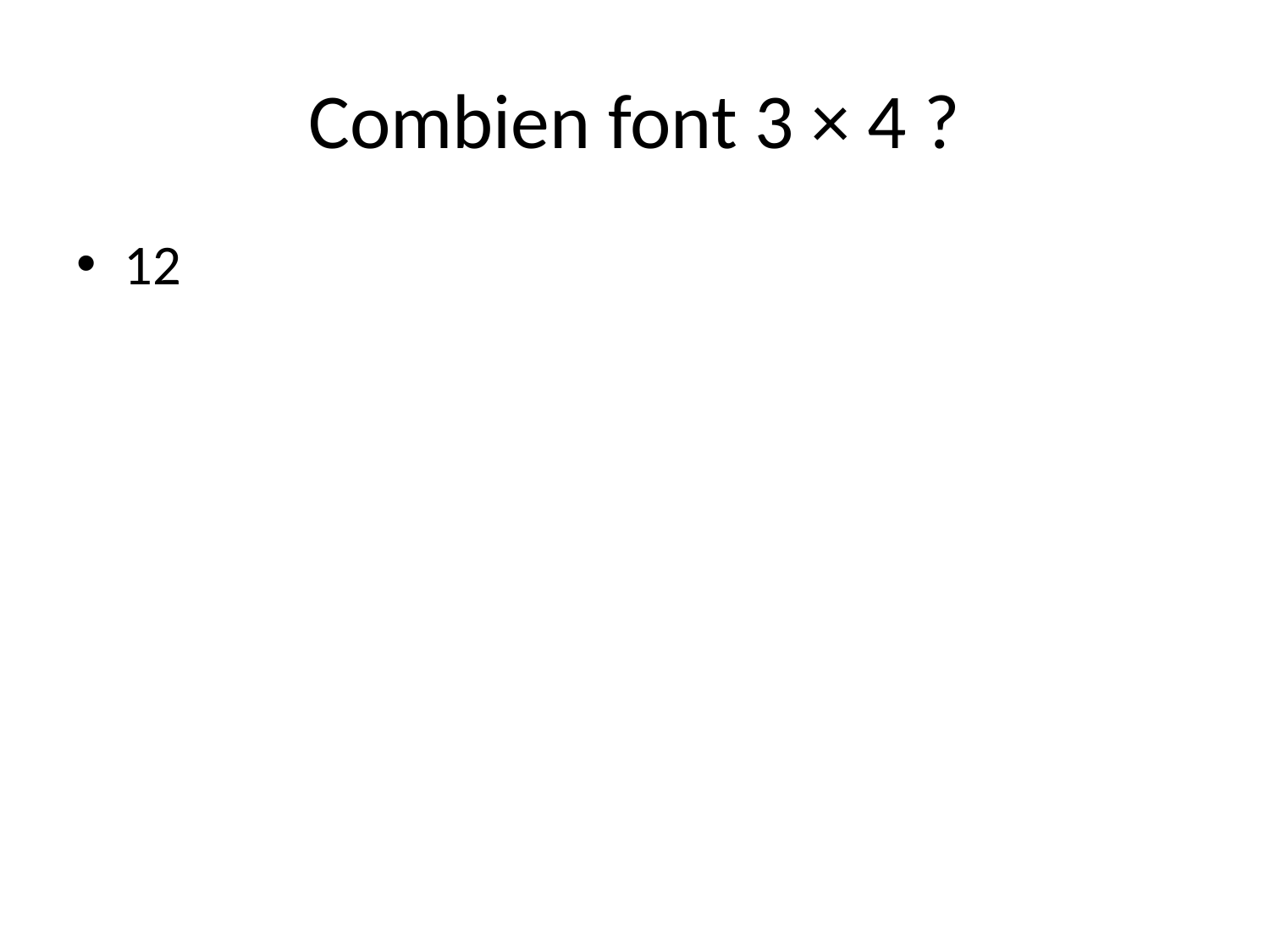

# Combien font 3 × 4 ?
12